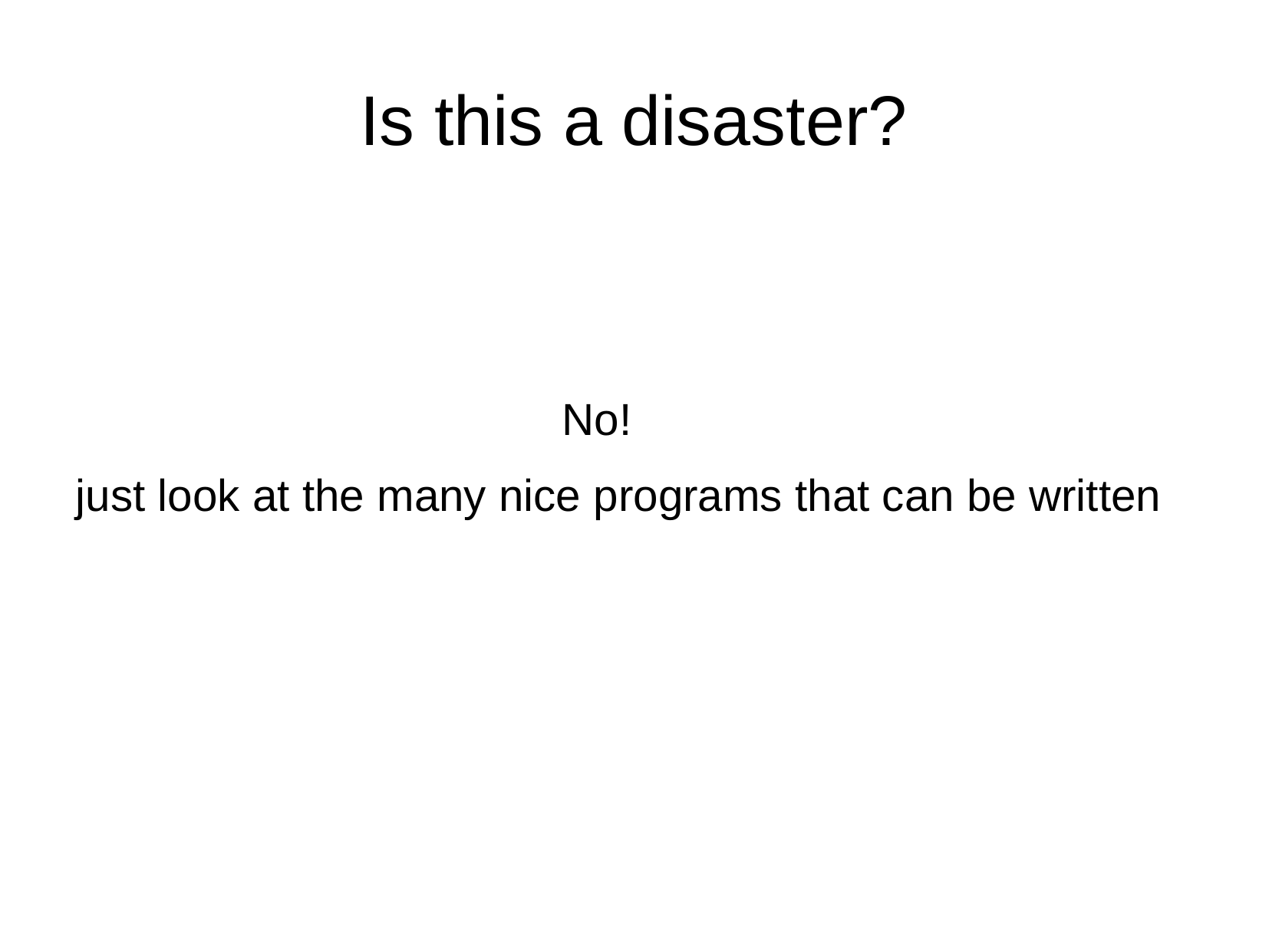

# Is this a disaster?

                                        No!
 just look at the many nice programs that can be written